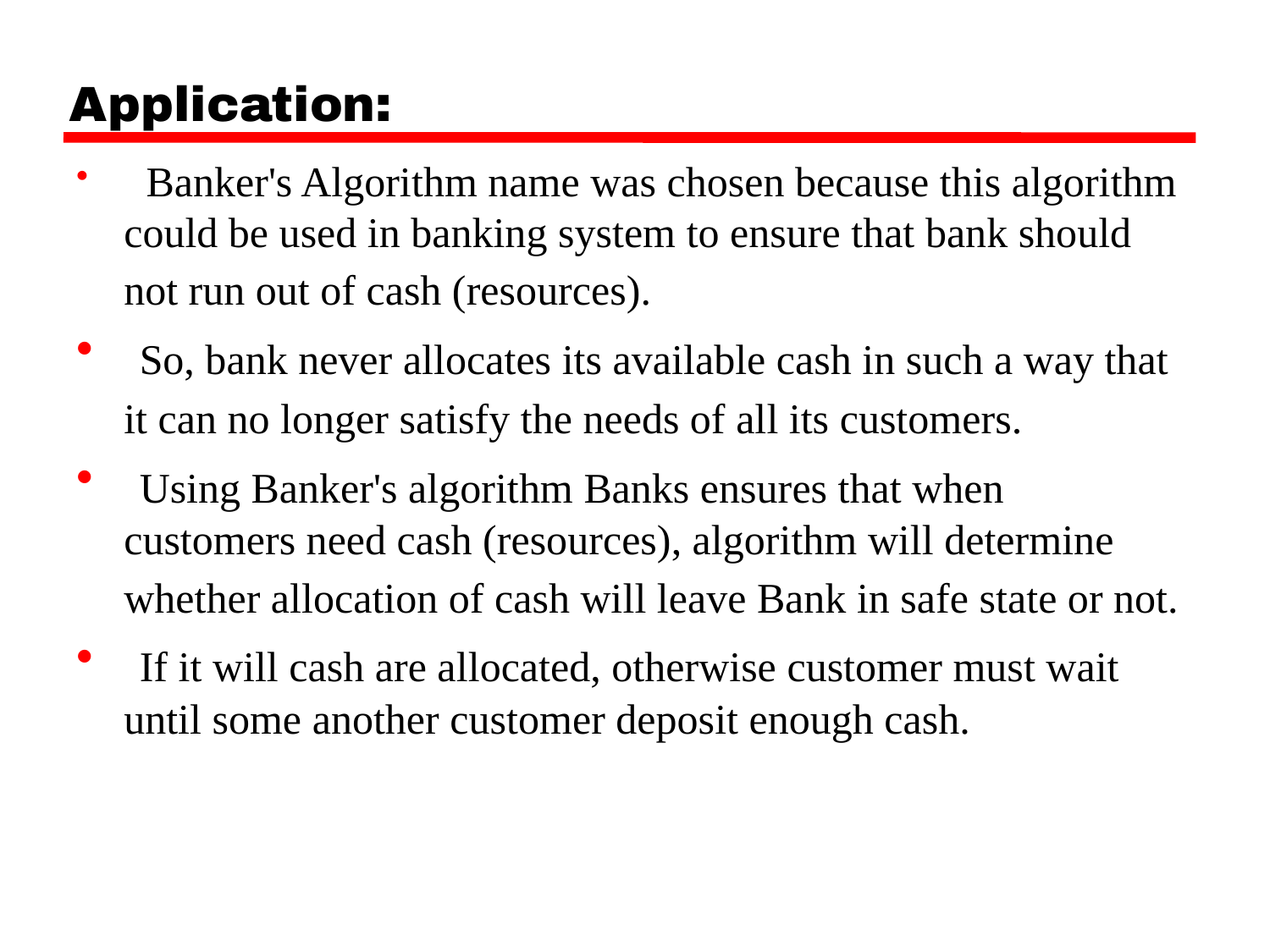

# Application:
  Banker's Algorithm name was chosen because this algorithm could be used in banking system to ensure that bank should not run out of cash (resources).
 So, bank never allocates its available cash in such a way that it can no longer satisfy the needs of all its customers.
 Using Banker's algorithm Banks ensures that when customers need cash (resources), algorithm will determine whether allocation of cash will leave Bank in safe state or not.
 If it will cash are allocated, otherwise customer must wait until some another customer deposit enough cash.